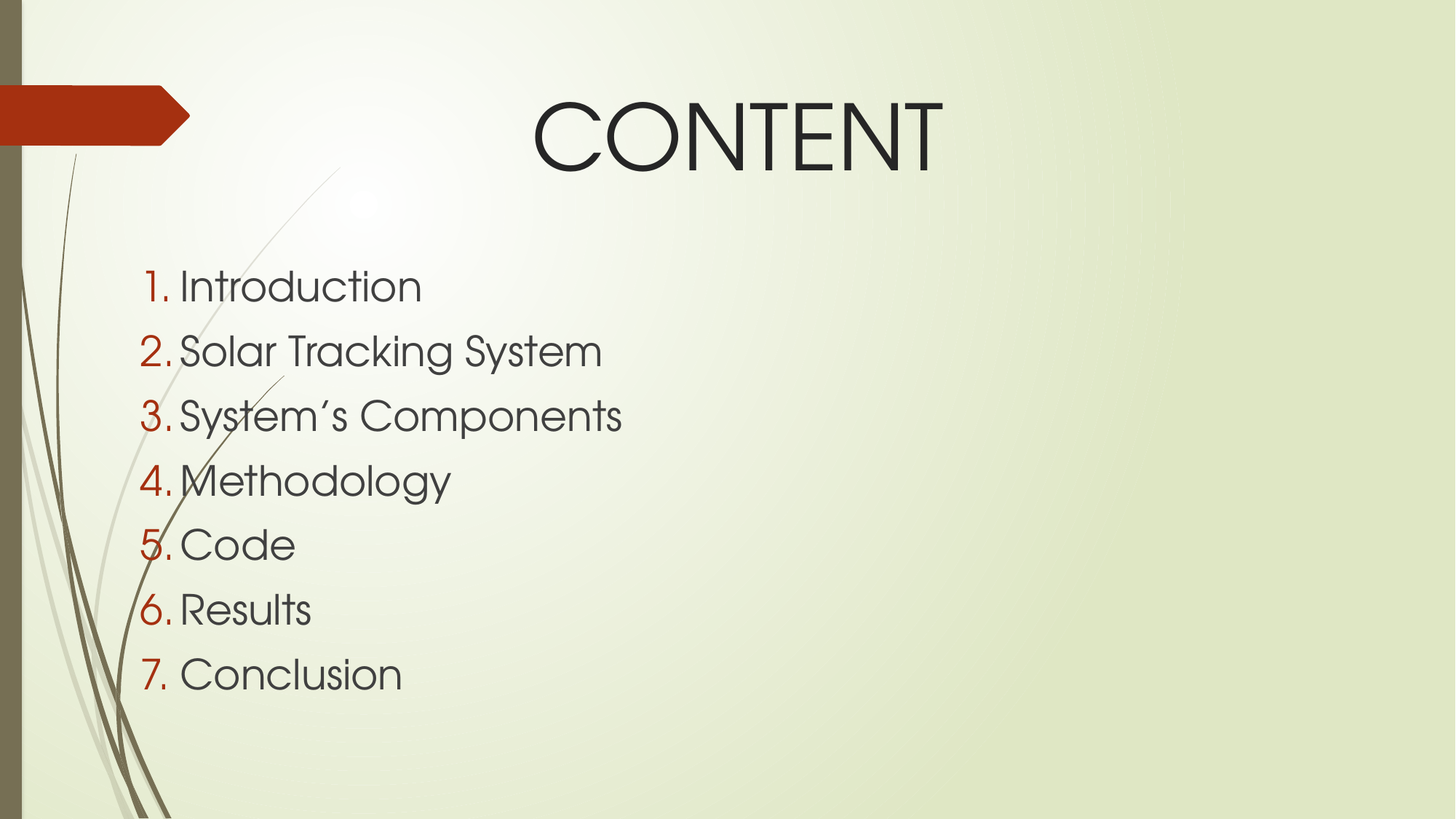

# CONTENT
Introduction
Solar Tracking System
System’s Components
Methodology
Code
Results
Conclusion